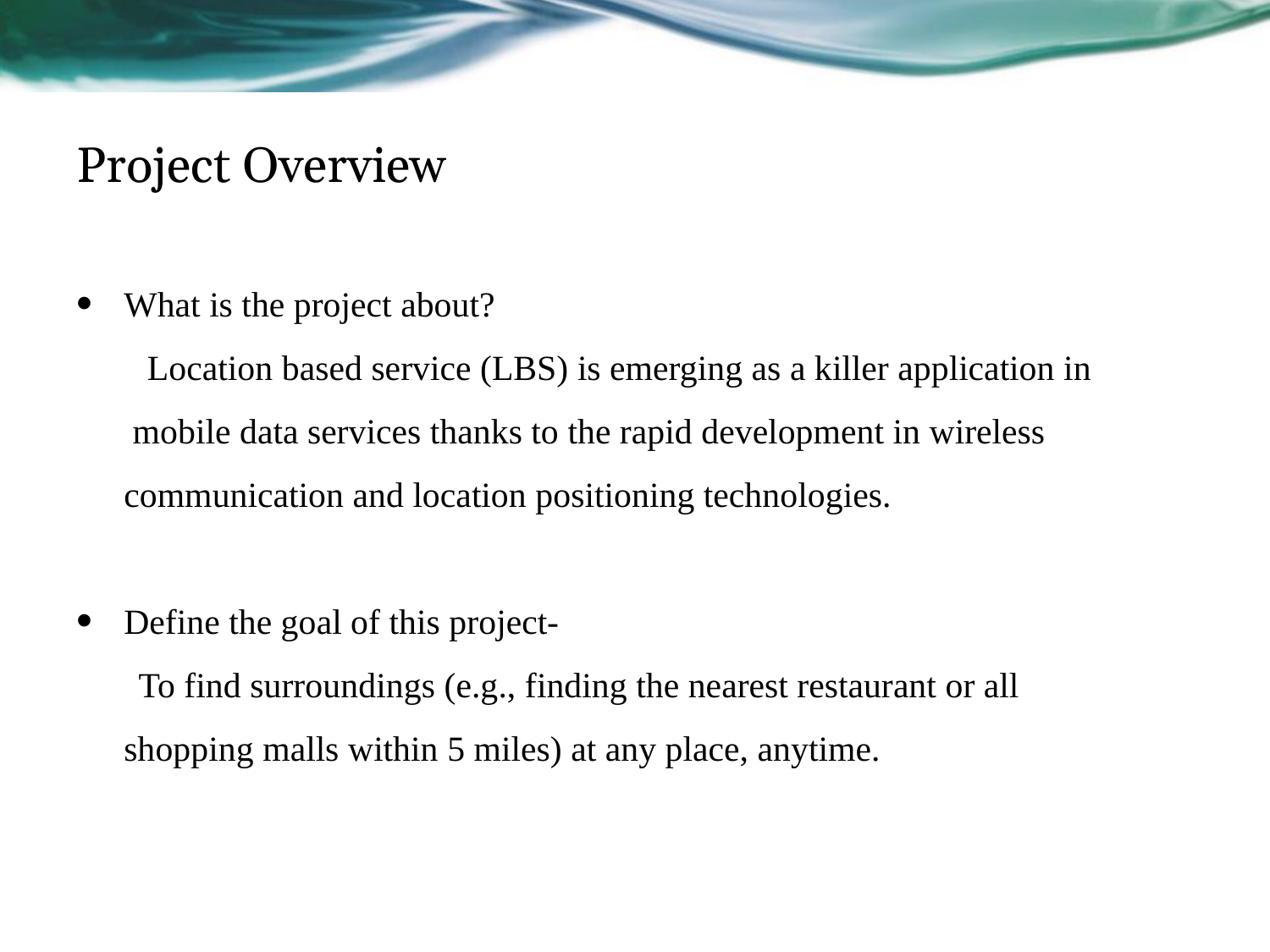

# Project Overview
What is the project about?
        Location based service (LBS) is emerging as a killer application in     mobile data services thanks to the rapid development in wireless communication and location positioning technologies.

Define the goal of this project-
       To find surroundings (e.g., finding the nearest restaurant or all shopping malls within 5 miles) at any place, anytime.